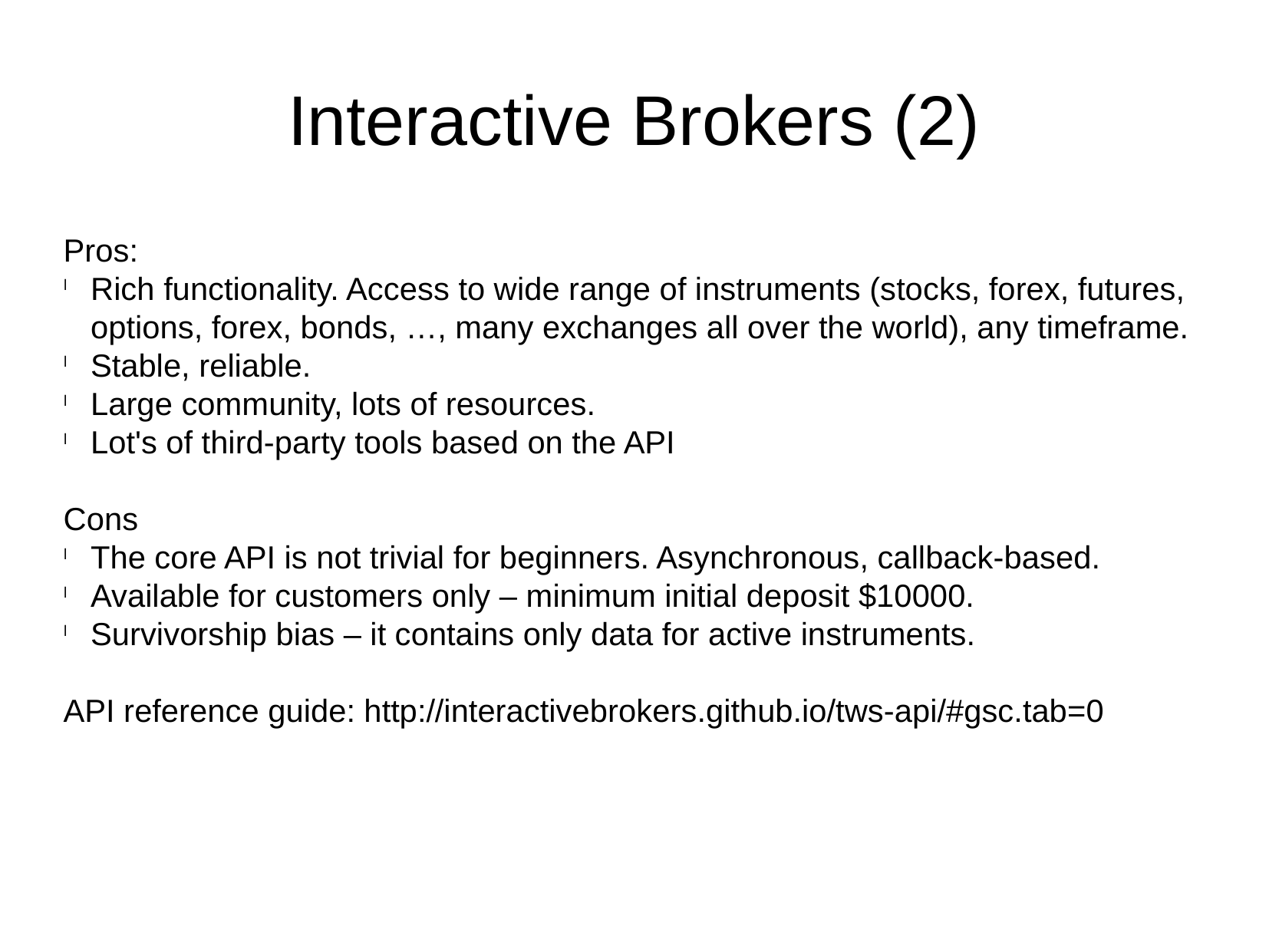

Interactive Brokers (2)
Pros:
Rich functionality. Access to wide range of instruments (stocks, forex, futures, options, forex, bonds, …, many exchanges all over the world), any timeframe.
Stable, reliable.
Large community, lots of resources.
Lot's of third-party tools based on the API

Cons
The core API is not trivial for beginners. Asynchronous, callback-based.
Available for customers only – minimum initial deposit $10000.
Survivorship bias – it contains only data for active instruments.

API reference guide: http://interactivebrokers.github.io/tws-api/#gsc.tab=0